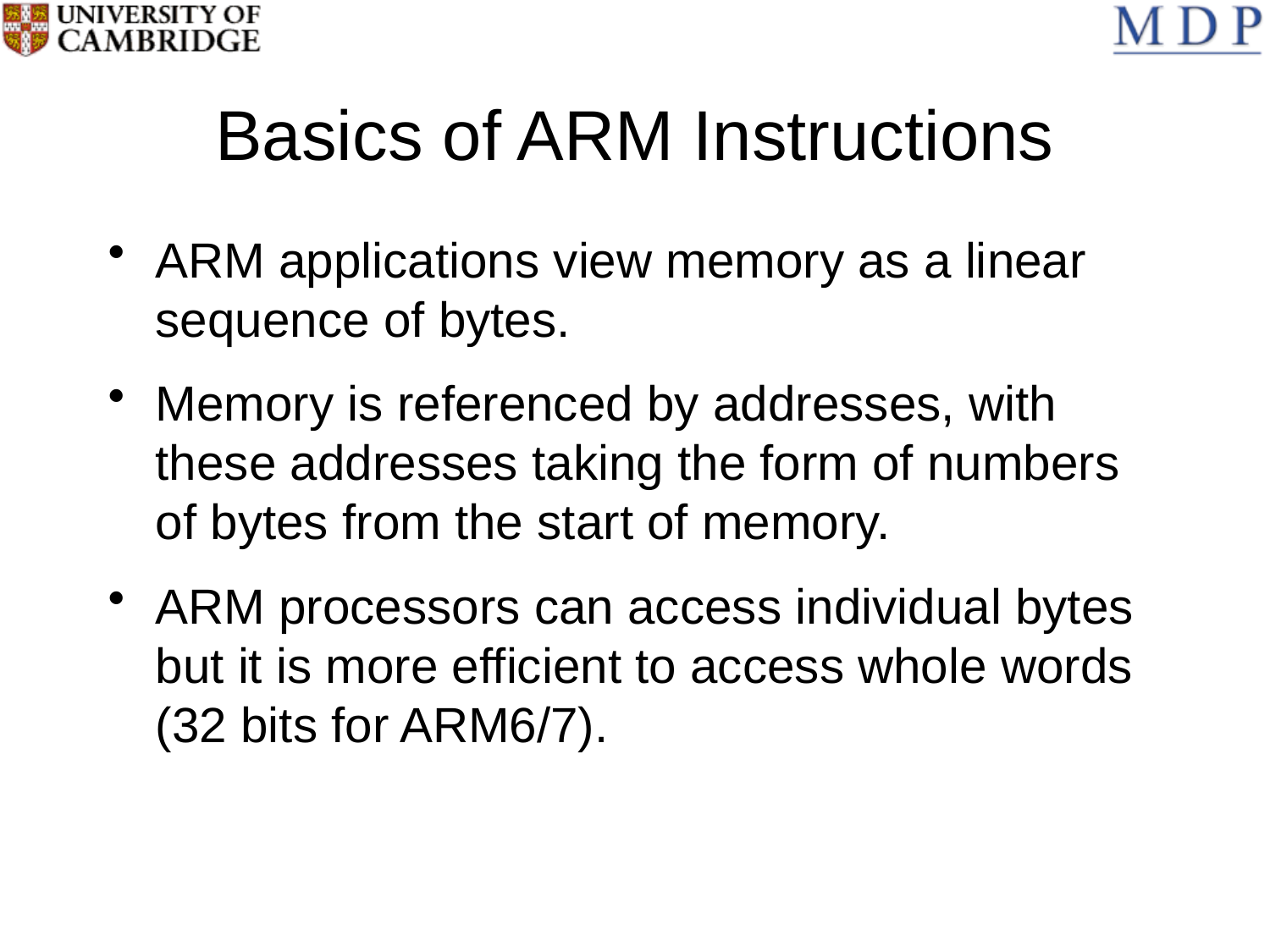

# Basics of ARM Instructions
ARM applications view memory as a linear sequence of bytes.
Memory is referenced by addresses, with these addresses taking the form of numbers of bytes from the start of memory.
ARM processors can access individual bytes but it is more efficient to access whole words (32 bits for ARM6/7).